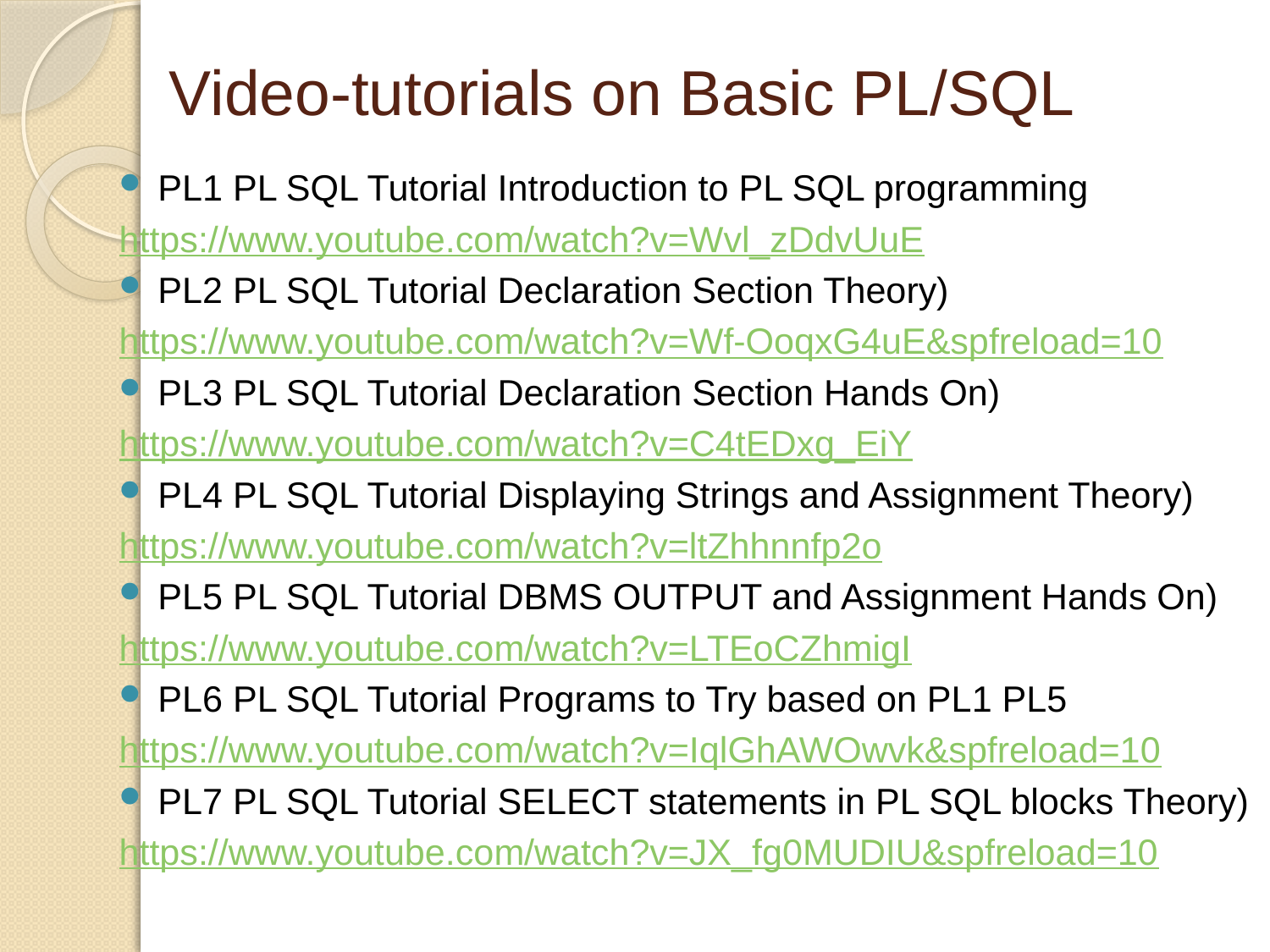

# Video-tutorials on Basic PL/SQL
PL1 PL SQL Tutorial Introduction to PL SQL programming
https://www.youtube.com/watch?v=Wvl_zDdvUuE
PL2 PL SQL Tutorial Declaration Section Theory)
https://www.youtube.com/watch?v=Wf-OoqxG4uE&spfreload=10
PL3 PL SQL Tutorial Declaration Section Hands On)
https://www.youtube.com/watch?v=C4tEDxg_EiY
PL4 PL SQL Tutorial Displaying Strings and Assignment Theory)
https://www.youtube.com/watch?v=ltZhhnnfp2o
PL5 PL SQL Tutorial DBMS OUTPUT and Assignment Hands On)
https://www.youtube.com/watch?v=LTEoCZhmigI
PL6 PL SQL Tutorial Programs to Try based on PL1 PL5
https://www.youtube.com/watch?v=IqlGhAWOwvk&spfreload=10
PL7 PL SQL Tutorial SELECT statements in PL SQL blocks Theory)
https://www.youtube.com/watch?v=JX_fg0MUDIU&spfreload=10